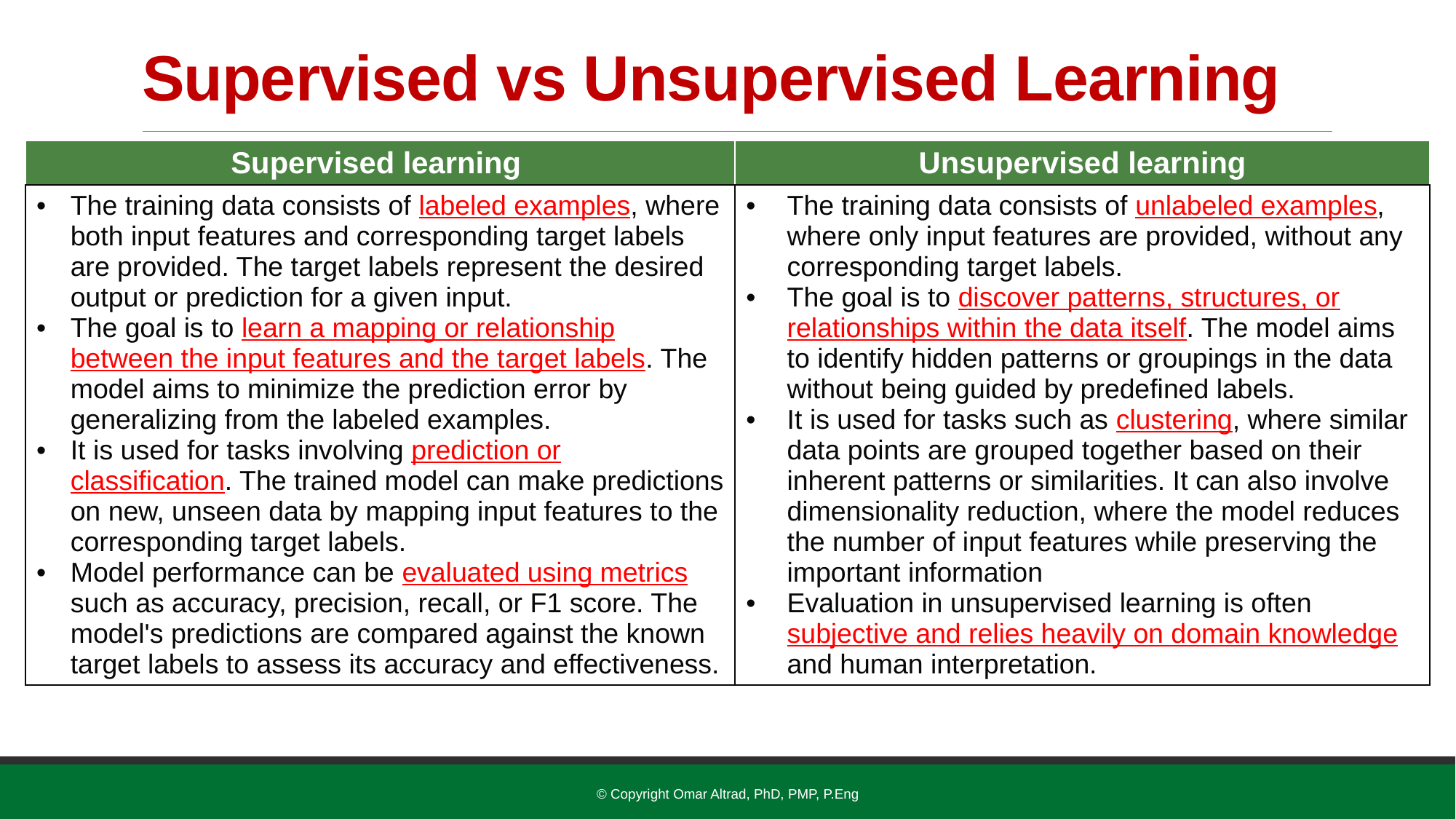

# Supervised vs Unsupervised Learning
| Supervised learning | Unsupervised learning |
| --- | --- |
| The training data consists of labeled examples, where both input features and corresponding target labels are provided. The target labels represent the desired output or prediction for a given input. The goal is to learn a mapping or relationship between the input features and the target labels. The model aims to minimize the prediction error by generalizing from the labeled examples. It is used for tasks involving prediction or classification. The trained model can make predictions on new, unseen data by mapping input features to the corresponding target labels. Model performance can be evaluated using metrics such as accuracy, precision, recall, or F1 score. The model's predictions are compared against the known target labels to assess its accuracy and effectiveness. | The training data consists of unlabeled examples, where only input features are provided, without any corresponding target labels. The goal is to discover patterns, structures, or relationships within the data itself. The model aims to identify hidden patterns or groupings in the data without being guided by predefined labels. It is used for tasks such as clustering, where similar data points are grouped together based on their inherent patterns or similarities. It can also involve dimensionality reduction, where the model reduces the number of input features while preserving the important information Evaluation in unsupervised learning is often subjective and relies heavily on domain knowledge and human interpretation. |
© Copyright Omar Altrad, PhD, PMP, P.Eng